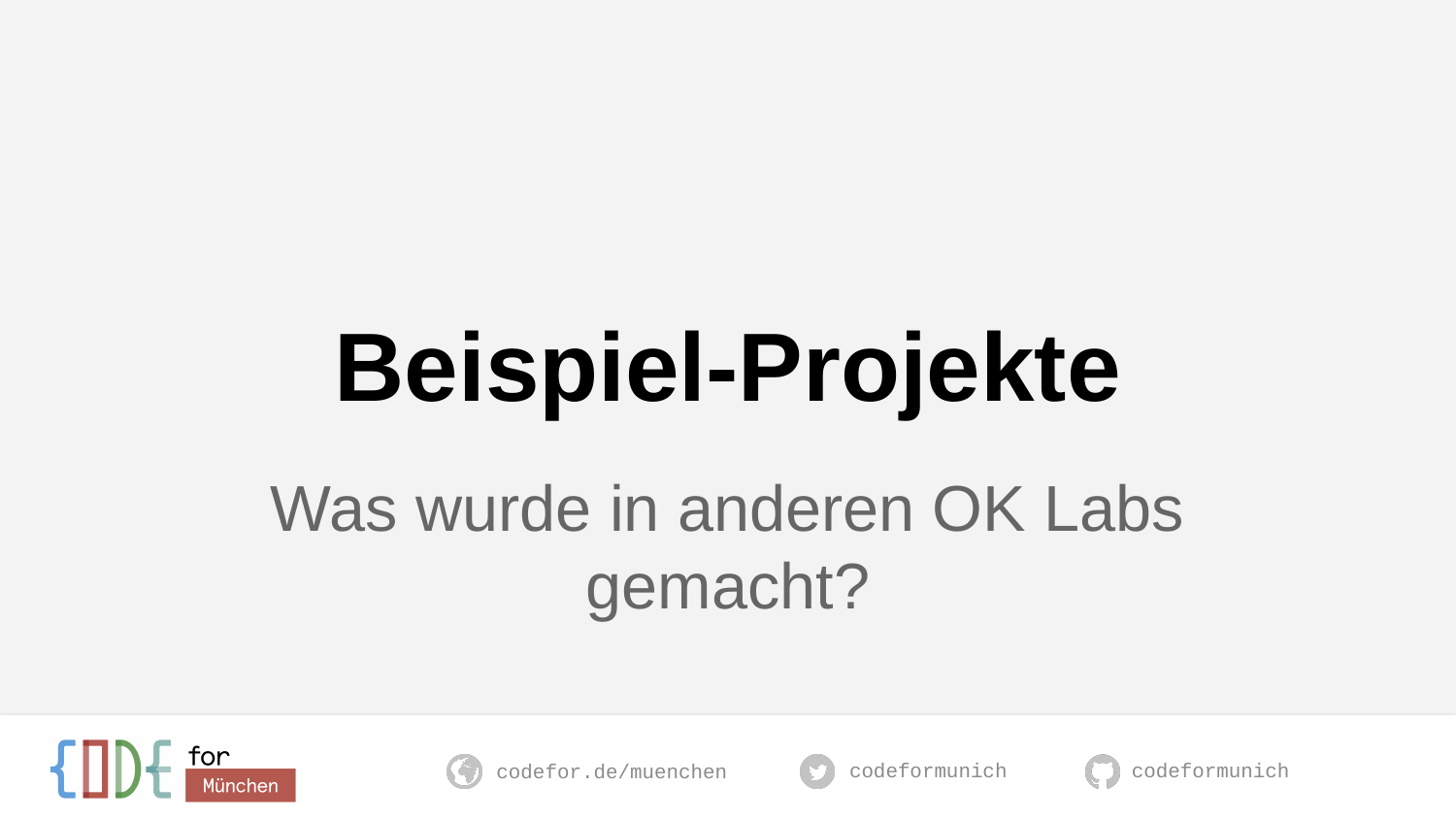

# Beispiel-Projekte
Was wurde in anderen OK Labs gemacht?